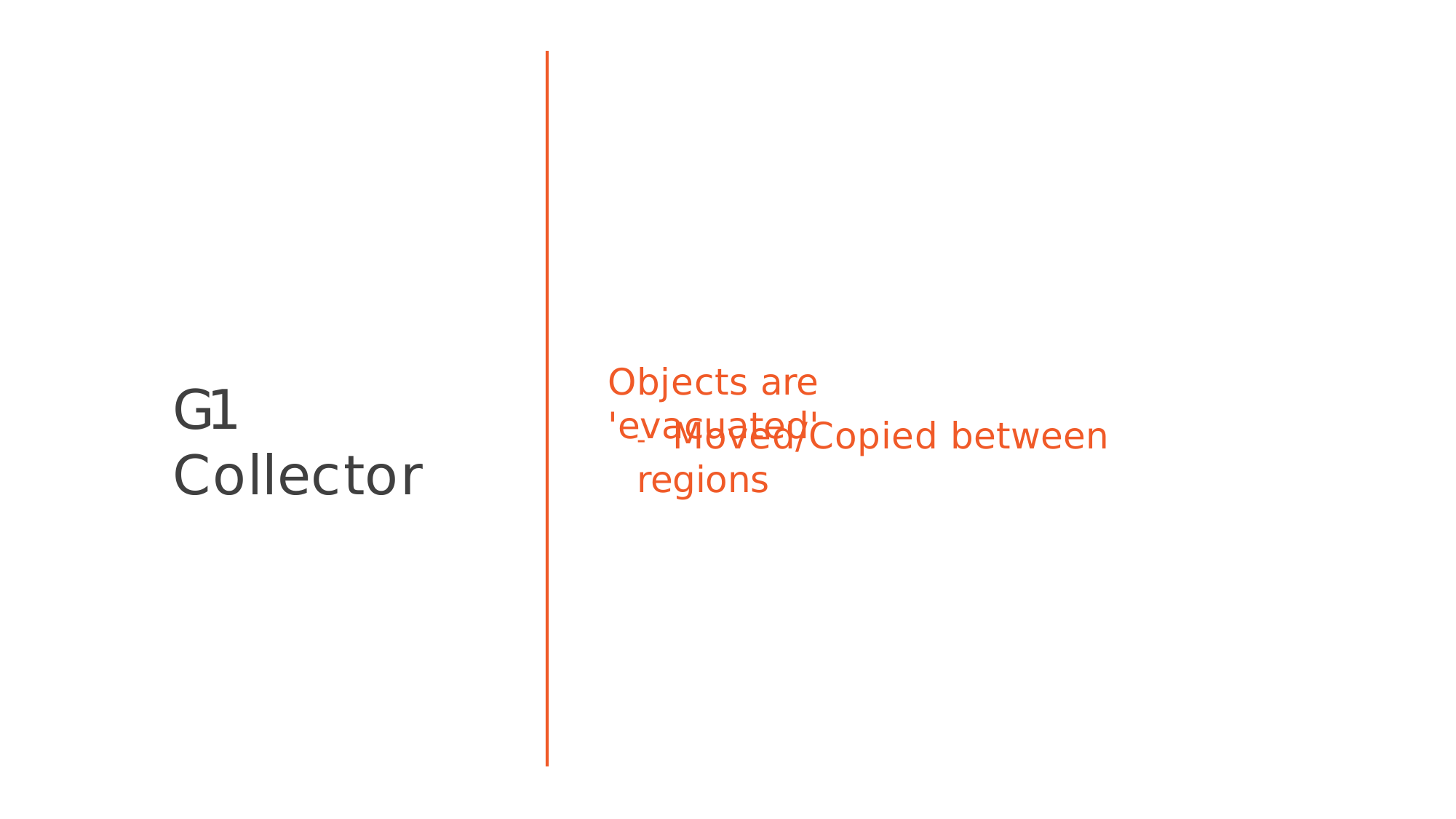

# Objects are 'evacuated'
G1 Collector
-	Moved/Copied between regions
40